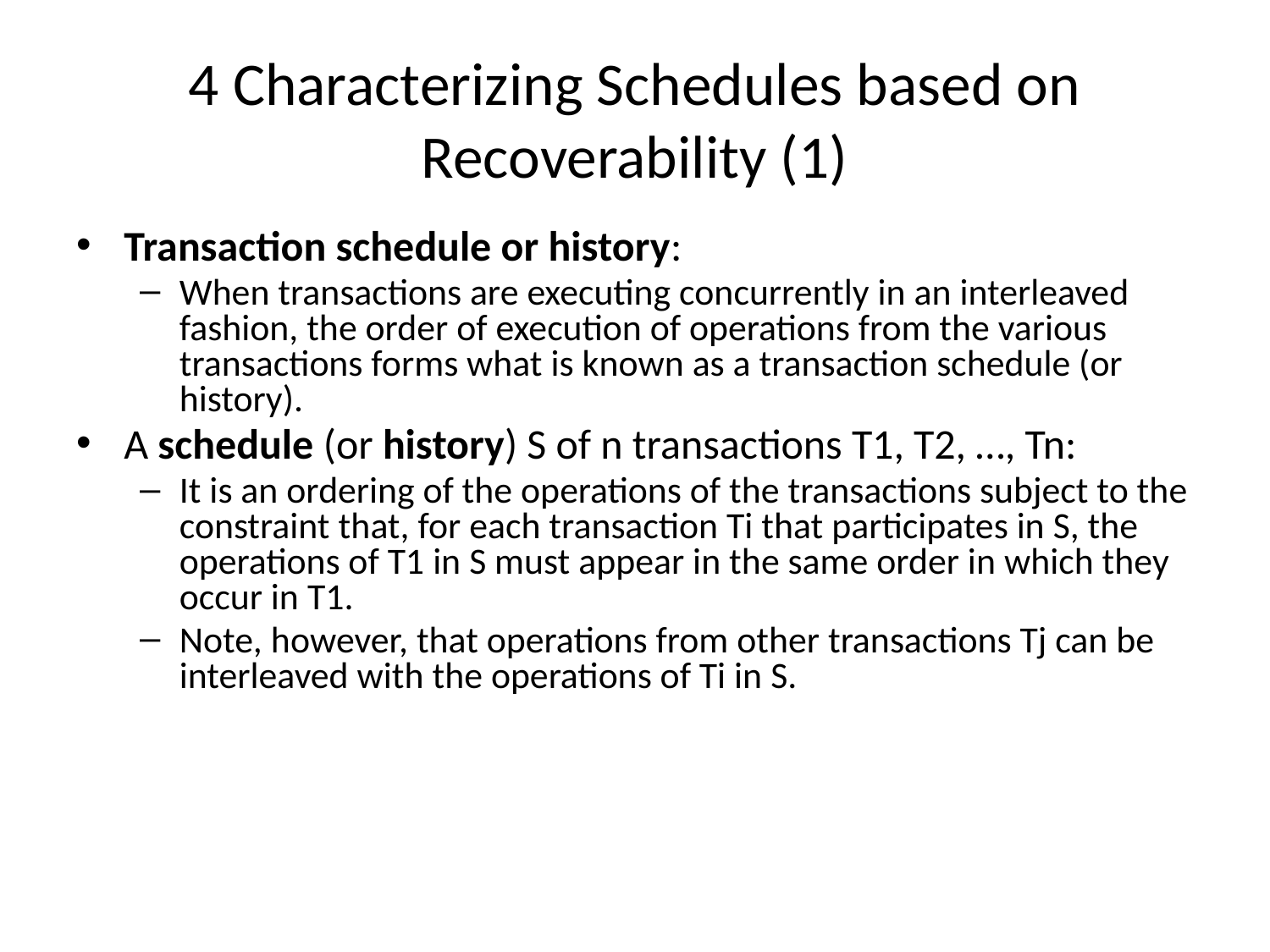

# 4 Characterizing Schedules based on Recoverability (1)
Transaction schedule or history:
When transactions are executing concurrently in an interleaved fashion, the order of execution of operations from the various transactions forms what is known as a transaction schedule (or history).
A schedule (or history) S of n transactions T1, T2, …, Tn:
It is an ordering of the operations of the transactions subject to the constraint that, for each transaction Ti that participates in S, the operations of T1 in S must appear in the same order in which they occur in T1.
Note, however, that operations from other transactions Tj can be interleaved with the operations of Ti in S.